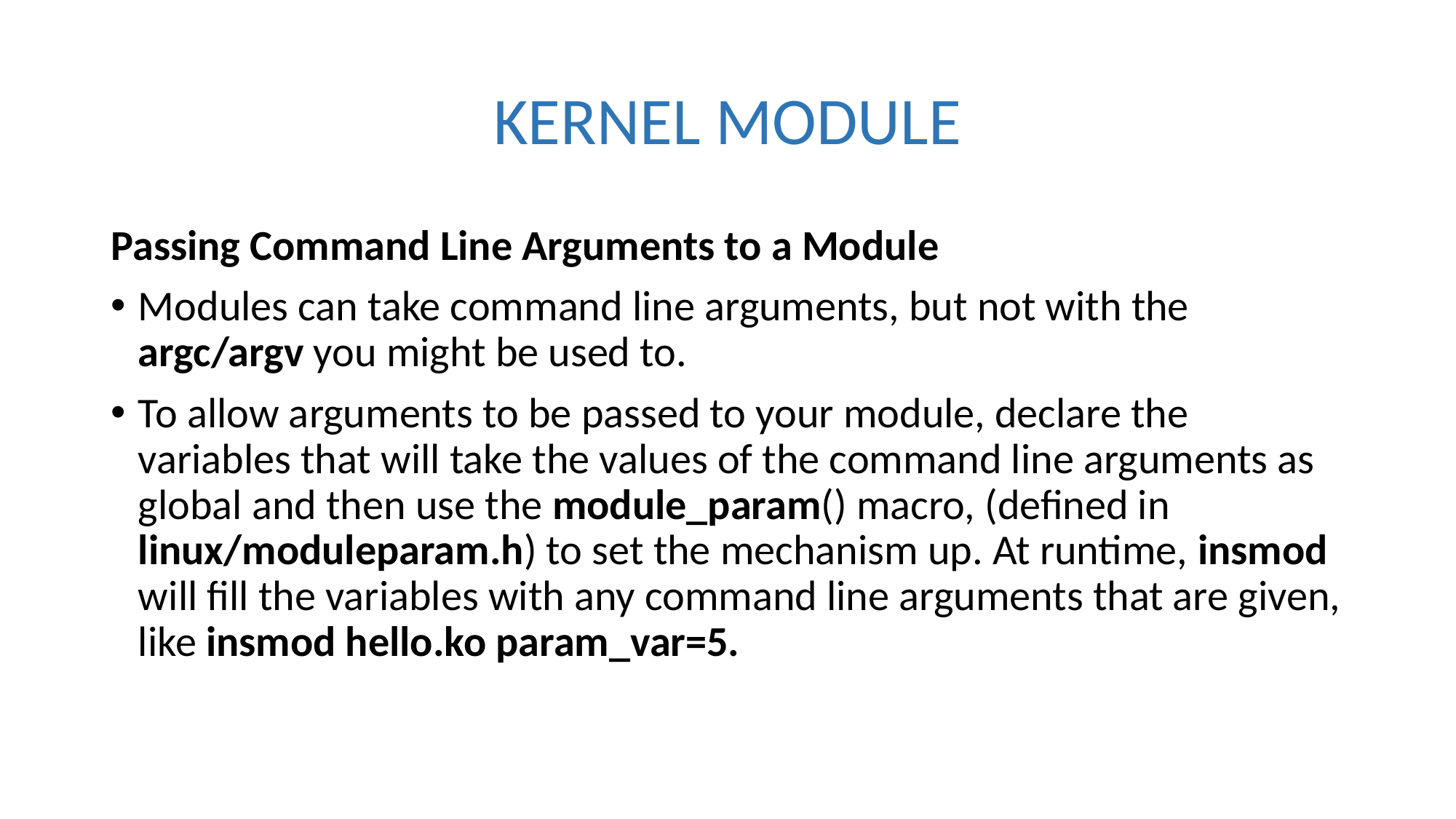

# KERNEL MODULE
Passing Command Line Arguments to a Module
Modules can take command line arguments, but not with the argc/argv you might be used to.
To allow arguments to be passed to your module, declare the variables that will take the values of the command line arguments as global and then use the module_param() macro, (defined in linux/moduleparam.h) to set the mechanism up. At runtime, insmod will fill the variables with any command line arguments that are given, like insmod hello.ko param_var=5.